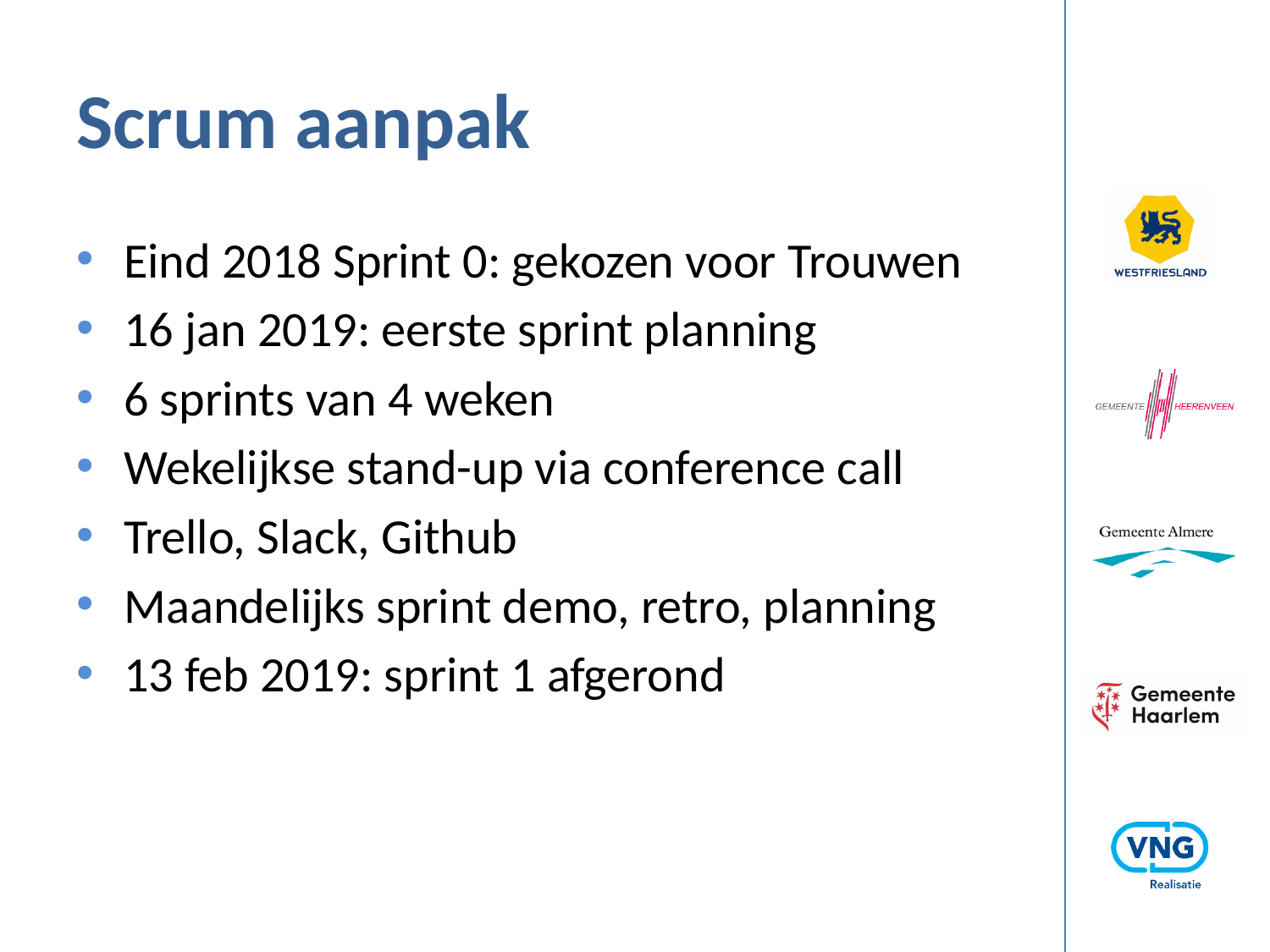

# Scrum aanpak
Eind 2018 Sprint 0: gekozen voor Trouwen
16 jan 2019: eerste sprint planning
6 sprints van 4 weken
Wekelijkse stand-up via conference call
Trello, Slack, Github
Maandelijks sprint demo, retro, planning
13 feb 2019: sprint 1 afgerond